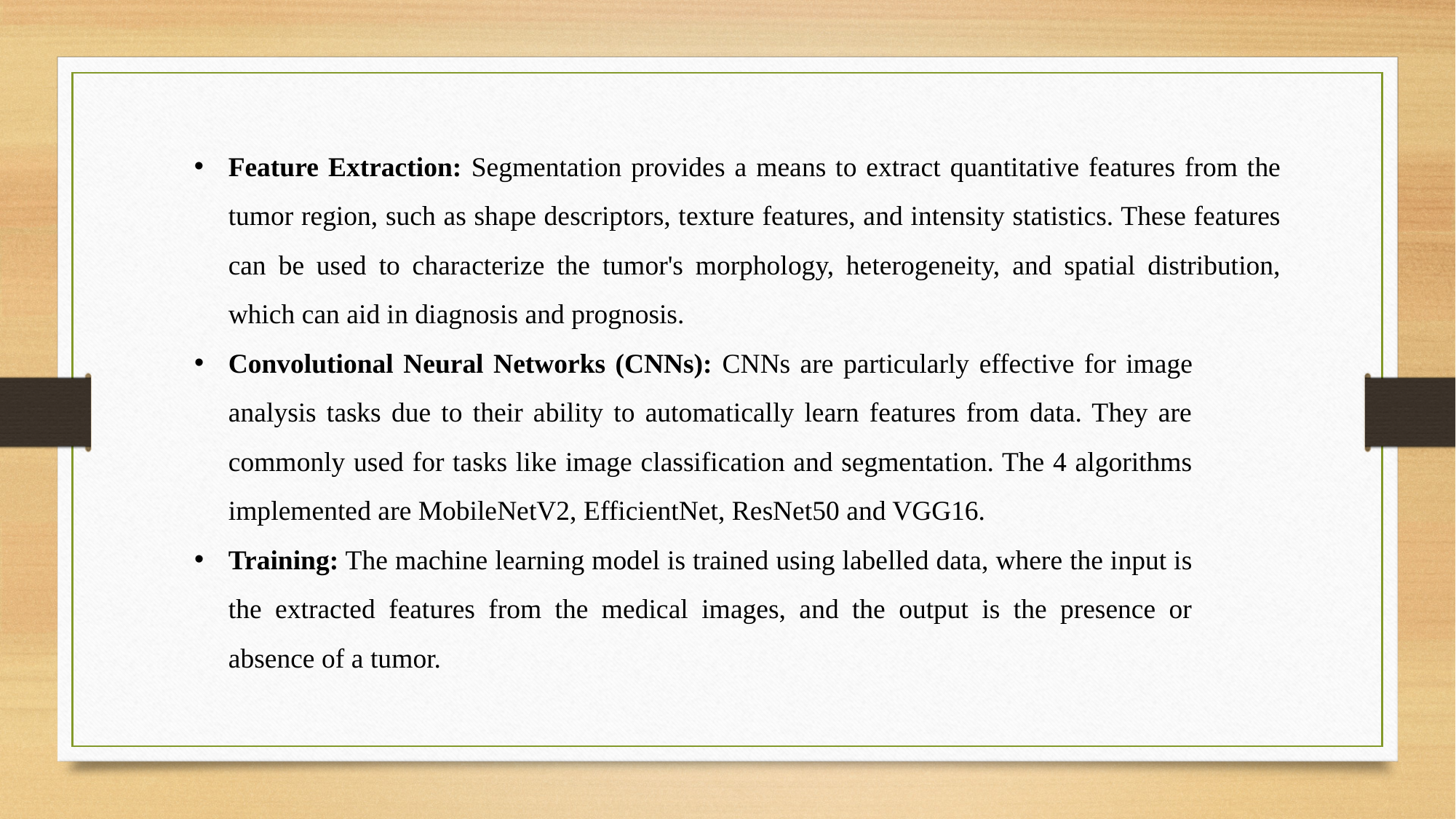

Feature Extraction: Segmentation provides a means to extract quantitative features from the tumor region, such as shape descriptors, texture features, and intensity statistics. These features can be used to characterize the tumor's morphology, heterogeneity, and spatial distribution, which can aid in diagnosis and prognosis.
Convolutional Neural Networks (CNNs): CNNs are particularly effective for image analysis tasks due to their ability to automatically learn features from data. They are commonly used for tasks like image classification and segmentation. The 4 algorithms implemented are MobileNetV2, EfficientNet, ResNet50 and VGG16.
Training: The machine learning model is trained using labelled data, where the input is the extracted features from the medical images, and the output is the presence or absence of a tumor.